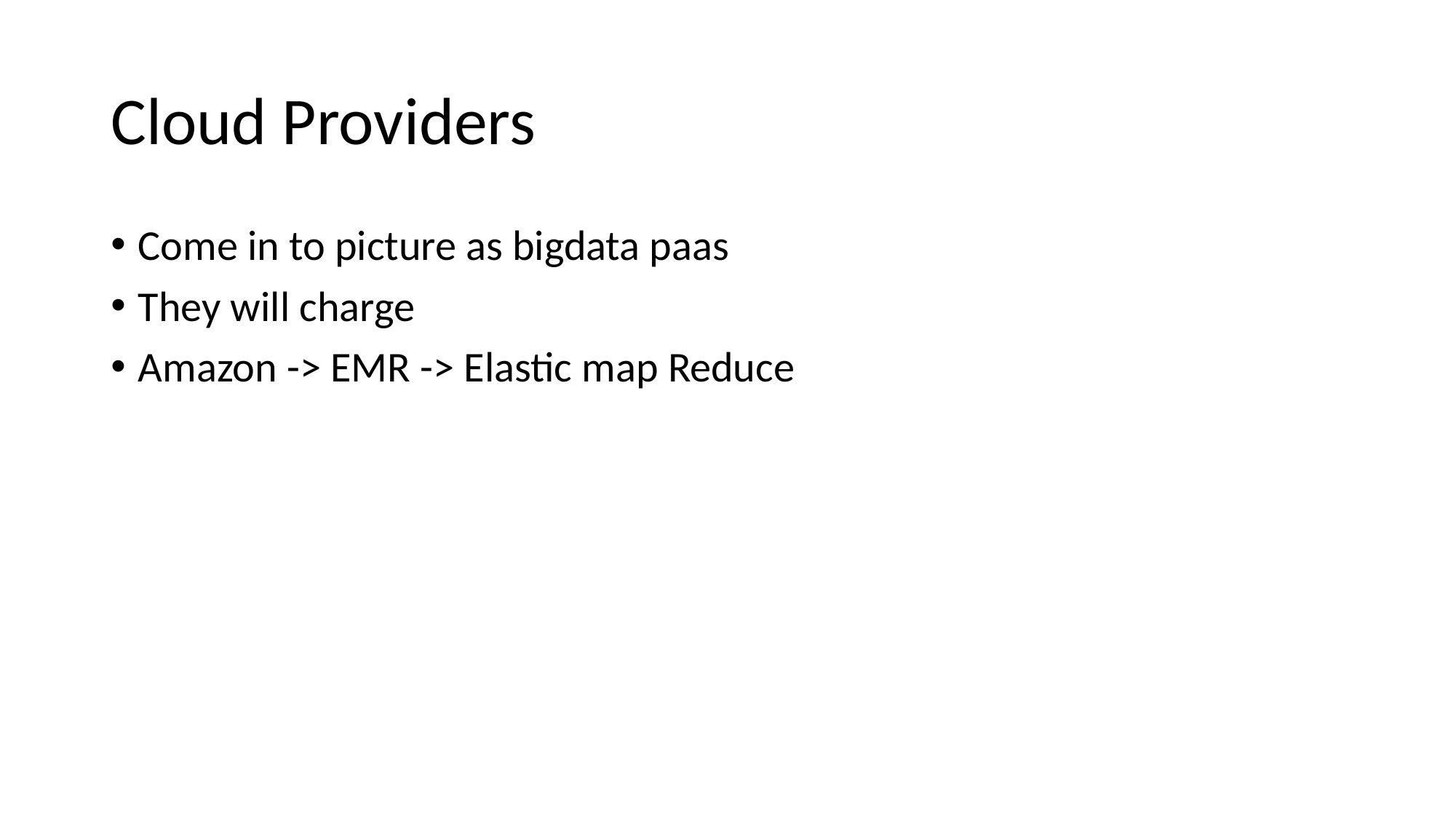

# Cloud Providers
Come in to picture as bigdata paas
They will charge
Amazon -> EMR -> Elastic map Reduce